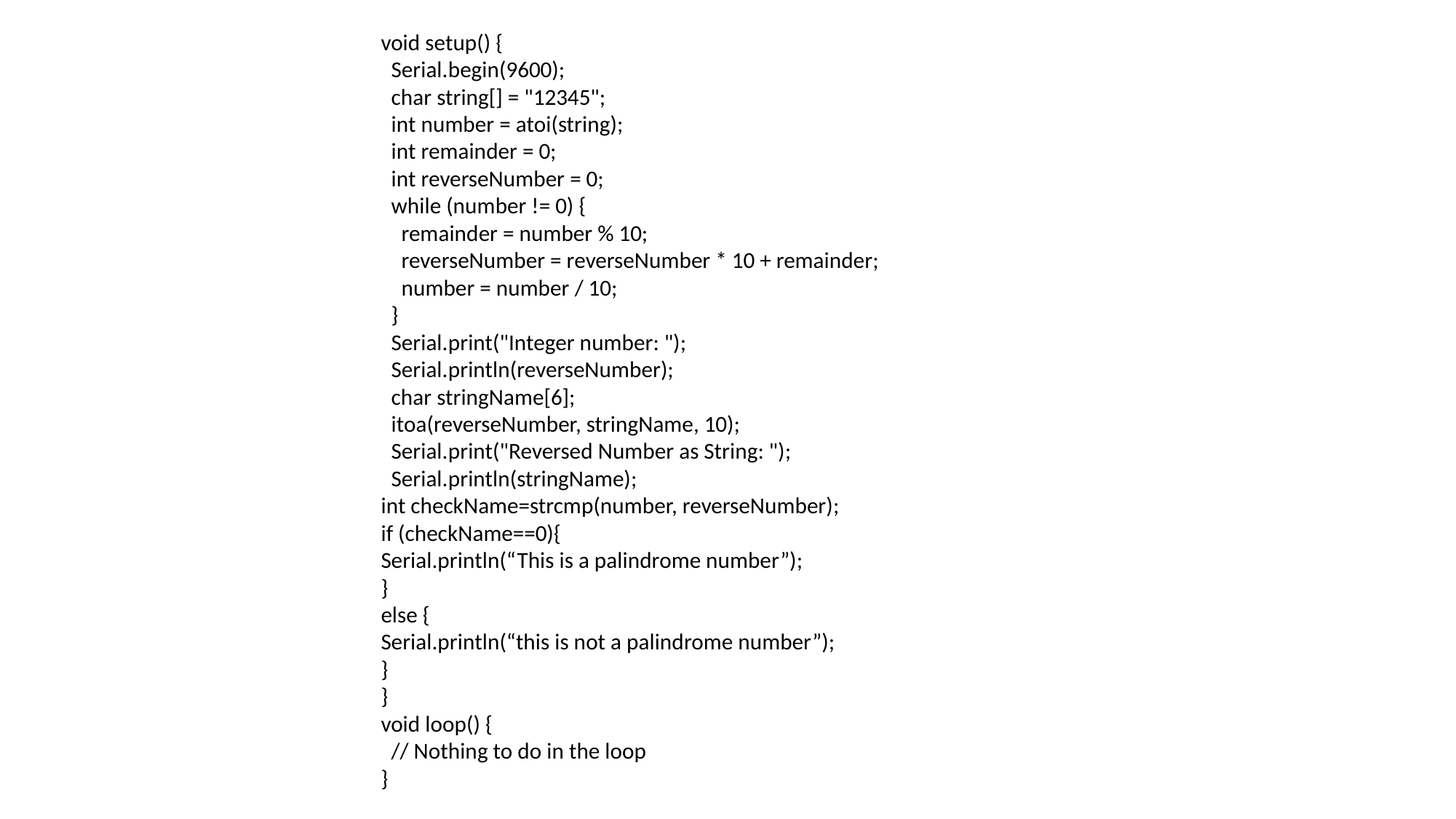

void setup() {
  Serial.begin(9600);
  char string[] = "12345";
  int number = atoi(string);
  int remainder = 0;
  int reverseNumber = 0;
  while (number != 0) {
    remainder = number % 10;
    reverseNumber = reverseNumber * 10 + remainder;
    number = number / 10;
  }
  Serial.print("Integer number: ");
  Serial.println(reverseNumber);
  char stringName[6];
  itoa(reverseNumber, stringName, 10);
  Serial.print("Reversed Number as String: ");
  Serial.println(stringName);
int checkName=strcmp(number, reverseNumber);
if (checkName==0){
Serial.println(“This is a palindrome number”);
}
else {
Serial.println(“this is not a palindrome number”);
}
}
void loop() {
  // Nothing to do in the loop
}